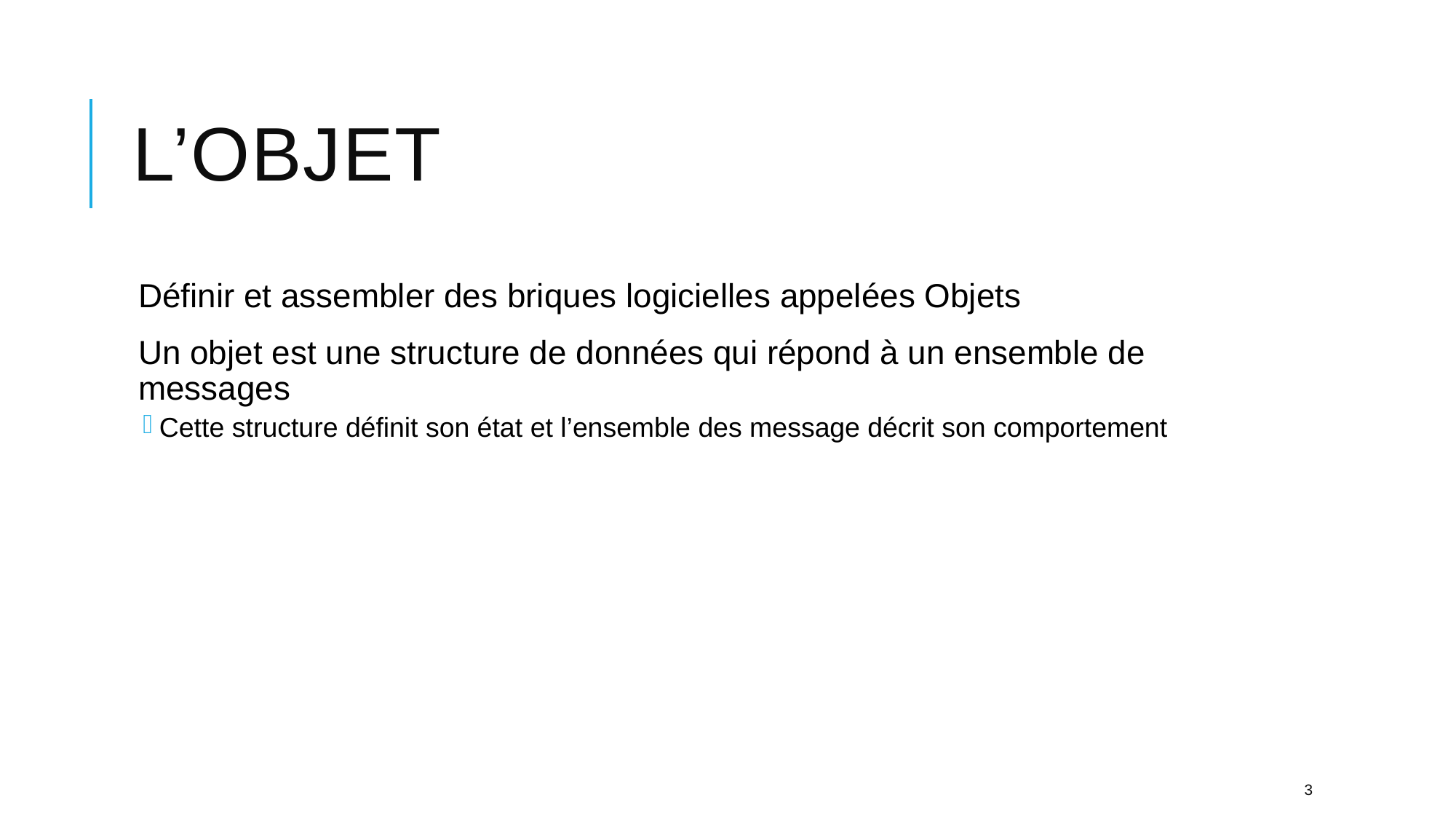

# L’Objet
Définir et assembler des briques logicielles appelées Objets
Un objet est une structure de données qui répond à un ensemble de messages
Cette structure définit son état et l’ensemble des message décrit son comportement
3